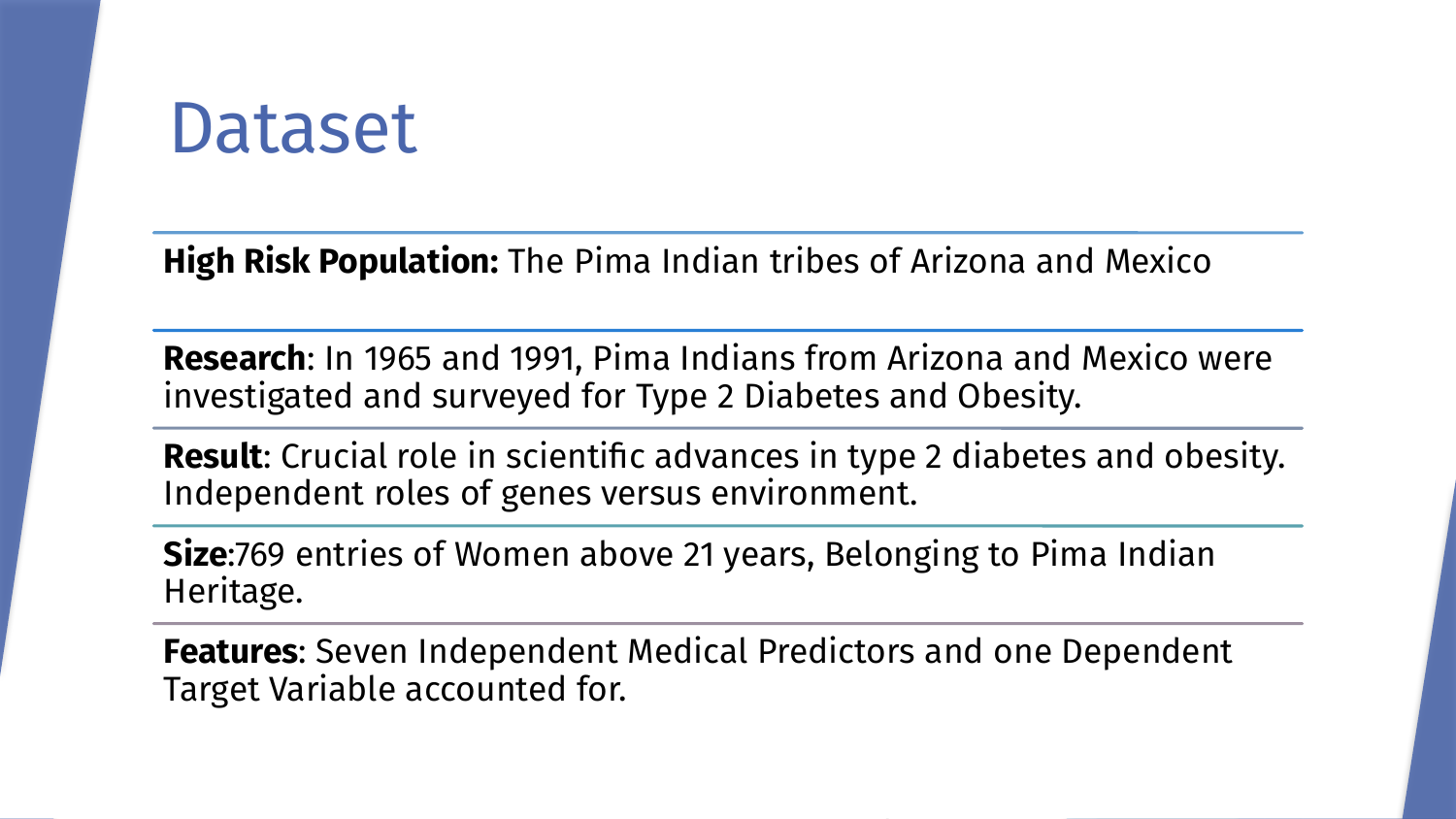

# Dataset
High Risk Population: The Pima Indian tribes of Arizona and Mexico
Research: In 1965 and 1991, Pima Indians from Arizona and Mexico were investigated and surveyed for Type 2 Diabetes and Obesity.
Result: Crucial role in scientific advances in type 2 diabetes and obesity. Independent roles of genes versus environment.
Size:769 entries of Women above 21 years, Belonging to Pima Indian Heritage.
Features: Seven Independent Medical Predictors and one Dependent Target Variable accounted for.